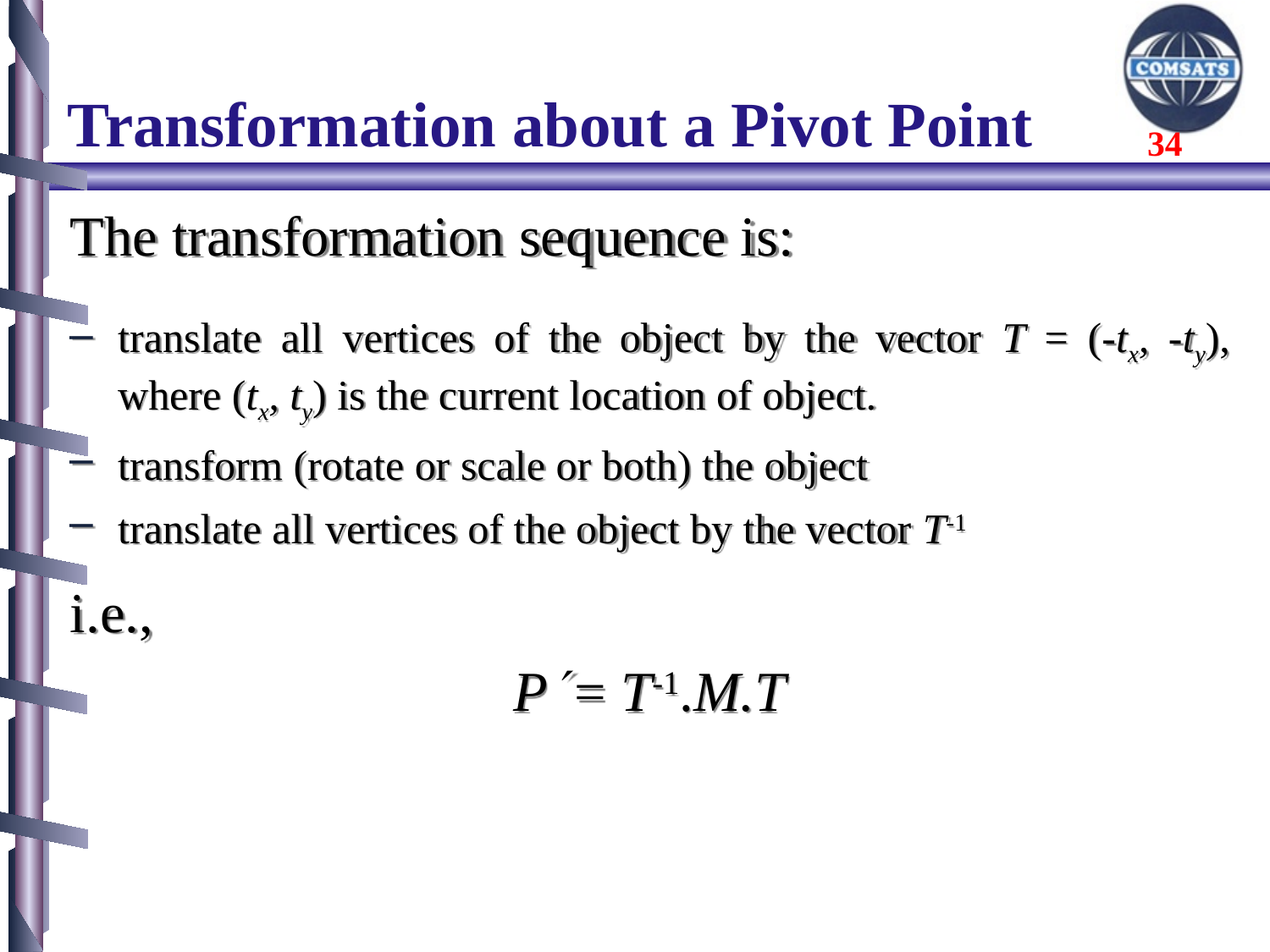

# Transformation about a Pivot Point
The transformation sequence is:

translate all vertices of the object by the vector T = (-tx, -ty), where (tx, ty) is the current location of object.
transform (rotate or scale or both) the object
translate all vertices of the object by the vector T-1
i.e.,
				 P′ = T-1.M.T